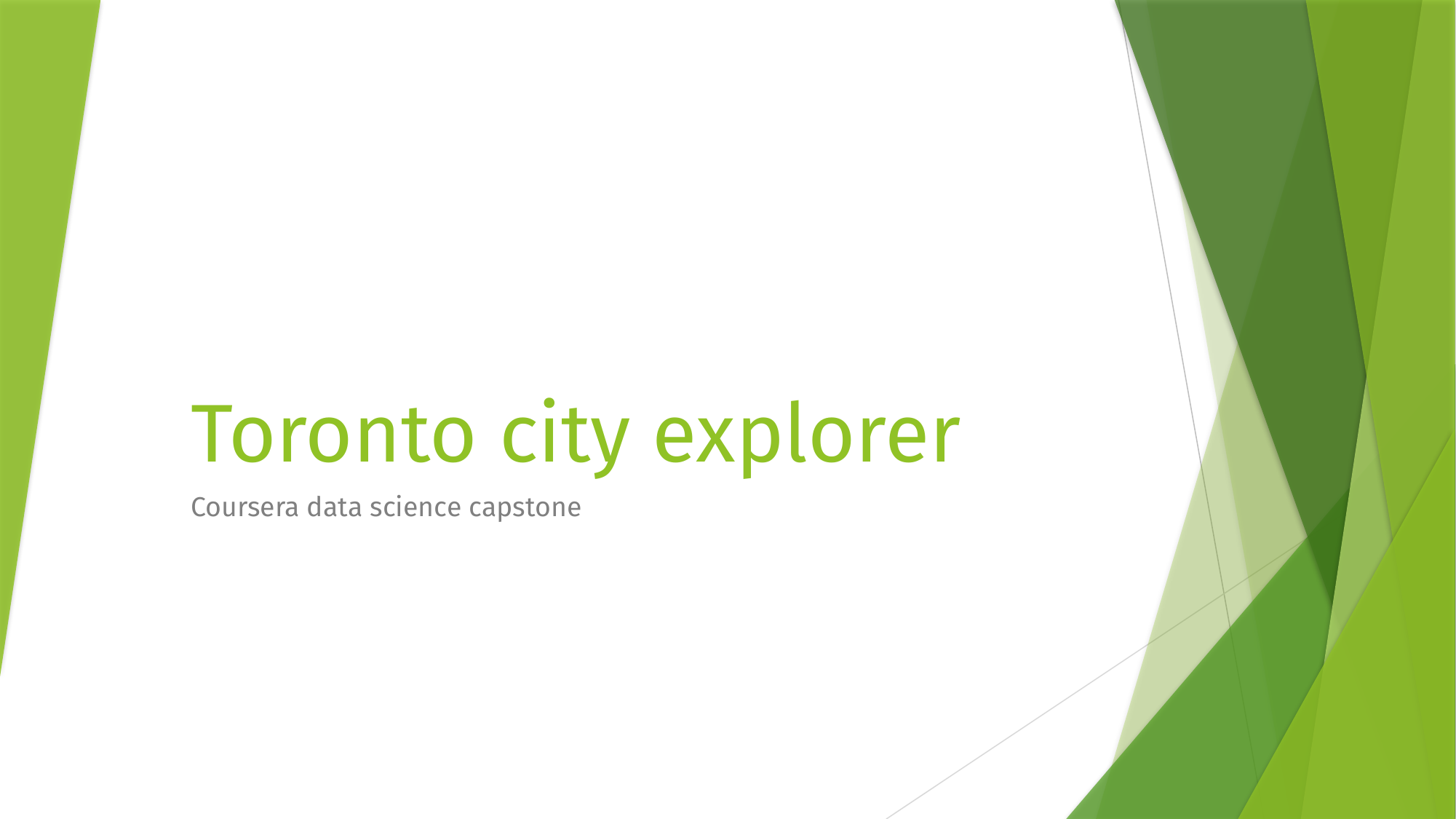

# Toronto city explorer
Coursera data science capstone